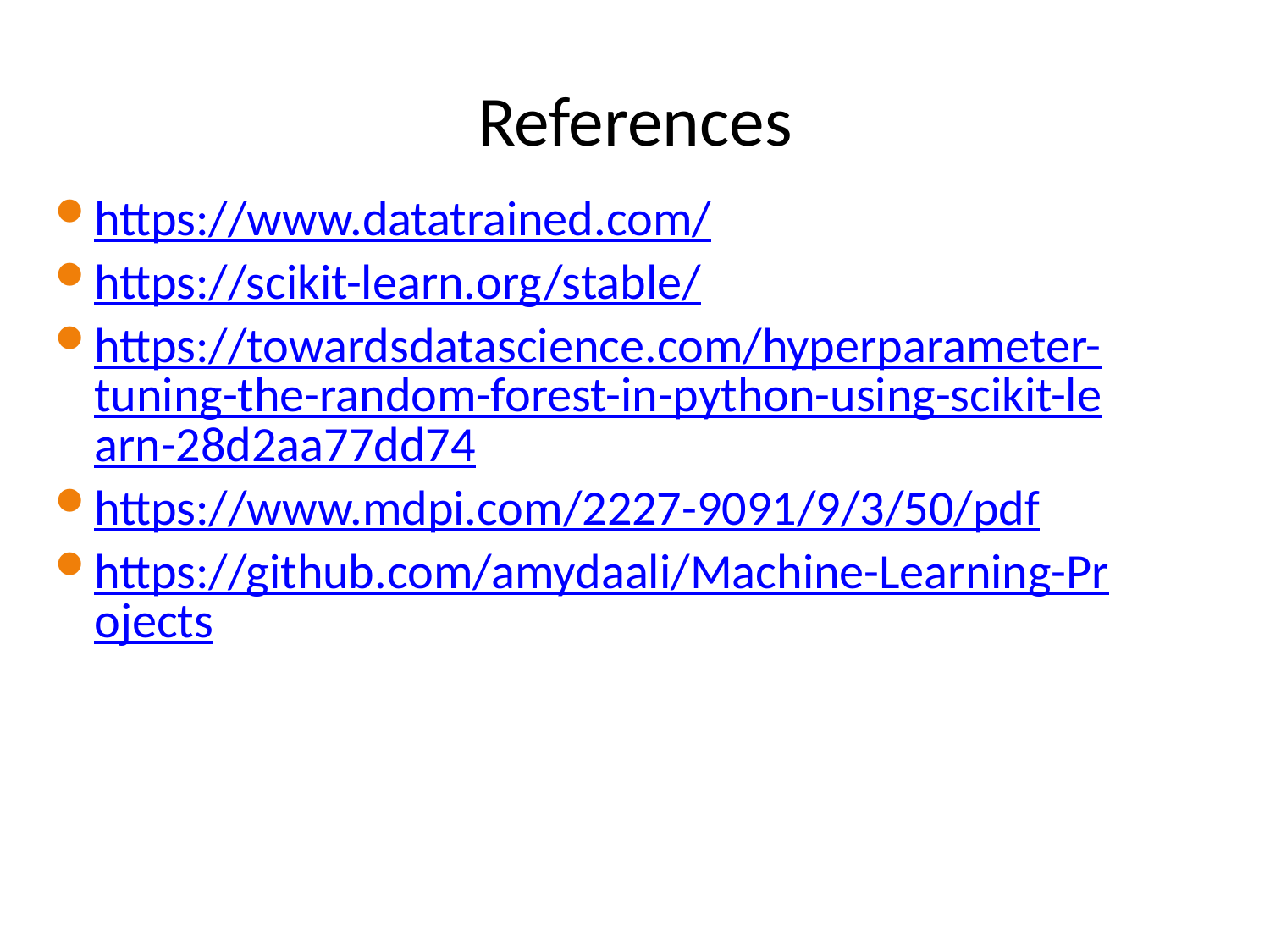

# References
https://www.datatrained.com/
https://scikit-learn.org/stable/
https://towardsdatascience.com/hyperparameter-tuning-the-random-forest-in-python-using-scikit-learn-28d2aa77dd74
https://www.mdpi.com/2227-9091/9/3/50/pdf
https://github.com/amydaali/Machine-Learning-Projects